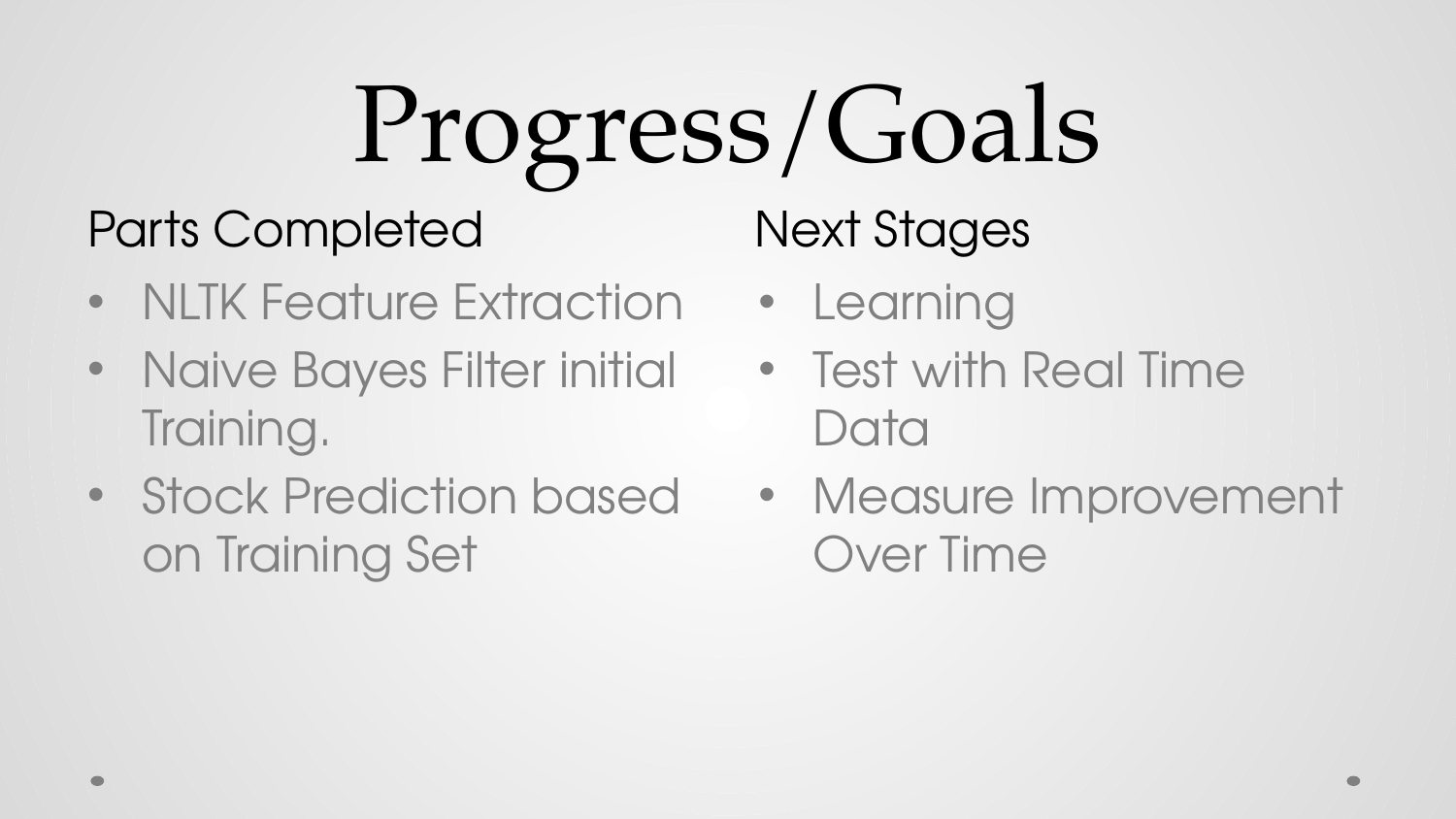

# Progress/Goals
Parts Completed
Next Stages
NLTK Feature Extraction
Naive Bayes Filter initial Training.
Stock Prediction based on Training Set

Learning
Test with Real Time Data
Measure Improvement Over Time